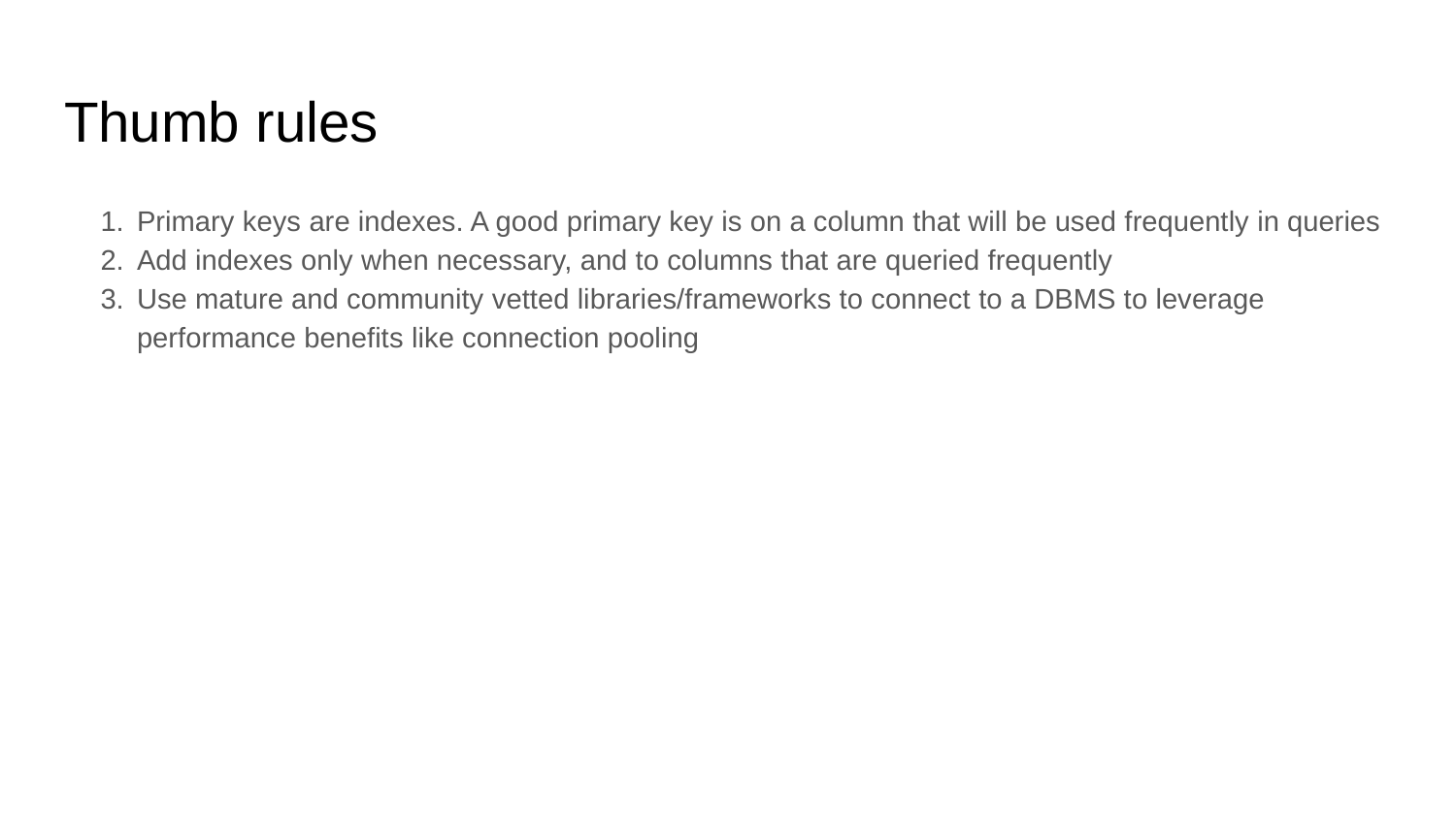

# Thumb rules
Primary keys are indexes. A good primary key is on a column that will be used frequently in queries
Add indexes only when necessary, and to columns that are queried frequently
Use mature and community vetted libraries/frameworks to connect to a DBMS to leverage performance benefits like connection pooling